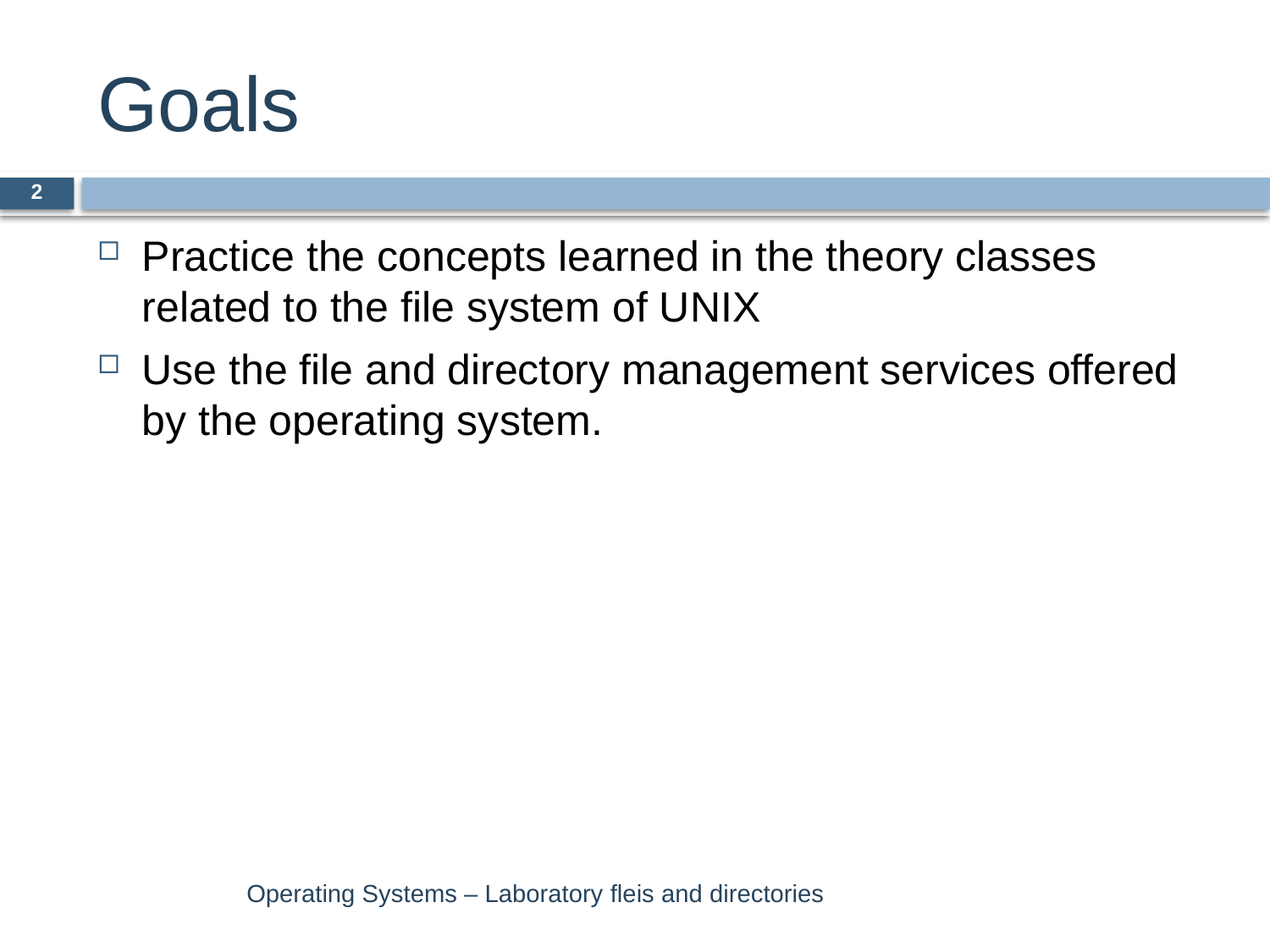

# Goals
2
Practice the concepts learned in the theory classes related to the file system of UNIX
Use the file and directory management services offered by the operating system.

Operating Systems – Laboratory fleis and directories